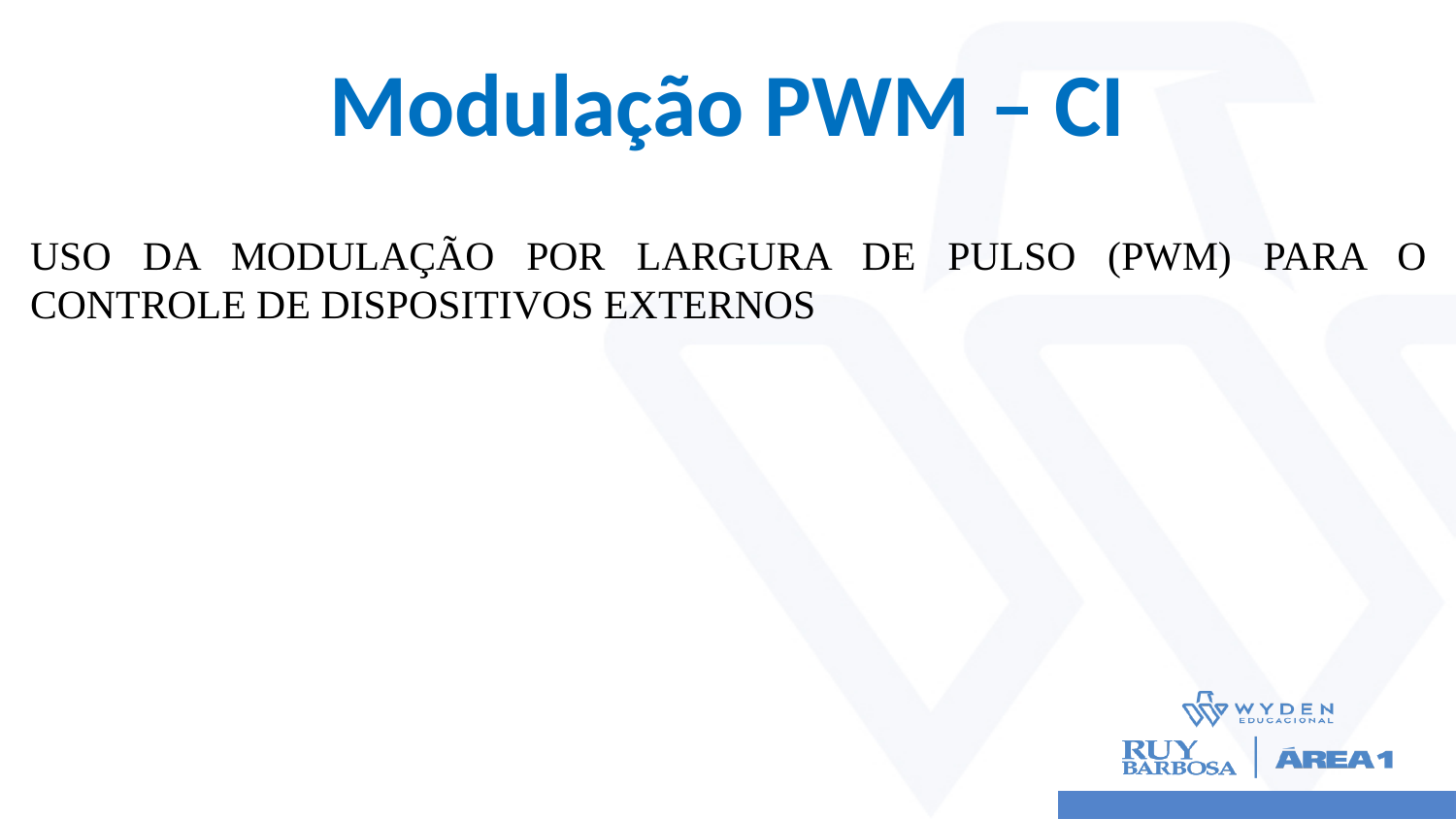

# Modulação PWM – CI
USO DA MODULAÇÃO POR LARGURA DE PULSO (PWM) PARA O CONTROLE DE DISPOSITIVOS EXTERNOS